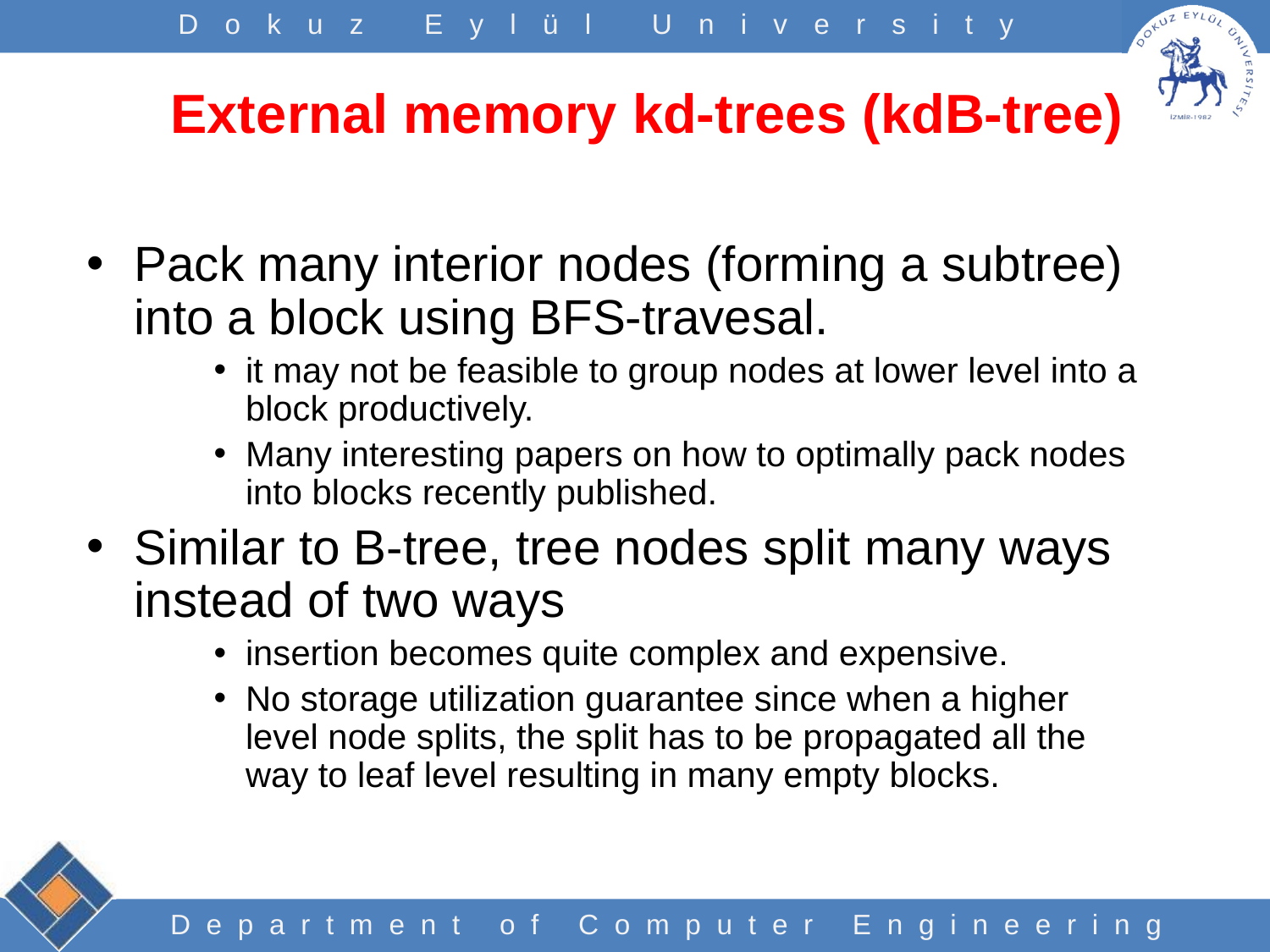

# External memory kd-trees (kdB-tree)
Pack many interior nodes (forming a subtree) into a block using BFS-travesal.
it may not be feasible to group nodes at lower level into a block productively.
Many interesting papers on how to optimally pack nodes into blocks recently published.
Similar to B-tree, tree nodes split many ways instead of two ways
insertion becomes quite complex and expensive.
No storage utilization guarantee since when a higher level node splits, the split has to be propagated all the way to leaf level resulting in many empty blocks.